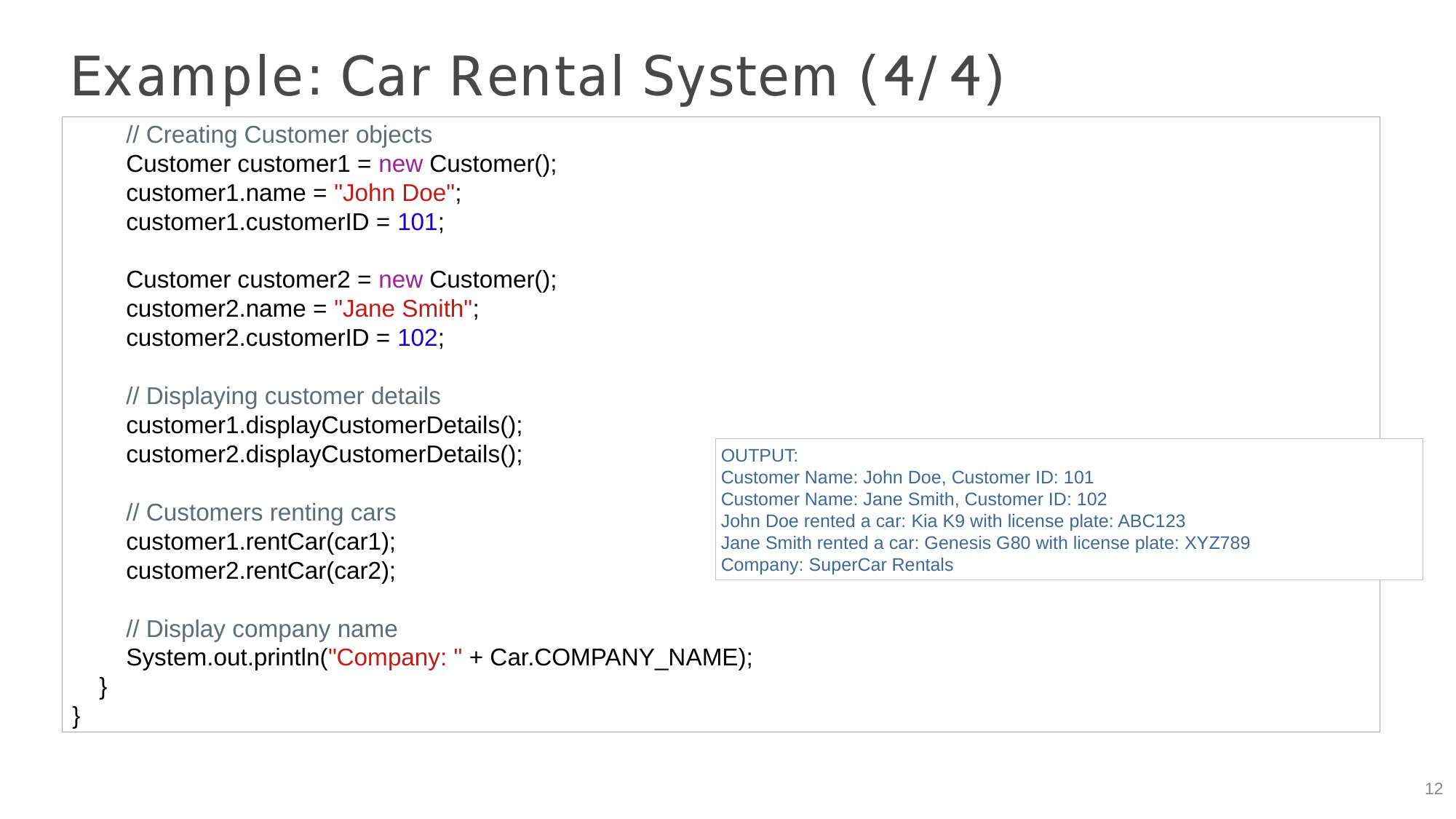

# Example: Car Rental System (4/4)
        // Creating Customer objects
        Customer customer1 = new Customer();
        customer1.name = "John Doe";
        customer1.customerID = 101;

        Customer customer2 = new Customer();
        customer2.name = "Jane Smith";
        customer2.customerID = 102;
        // Displaying customer details
        customer1.displayCustomerDetails();
        customer2.displayCustomerDetails();
        // Customers renting cars
        customer1.rentCar(car1);
        customer2.rentCar(car2);
        // Display company name
        System.out.println("Company: " + Car.COMPANY_NAME);
    }
}

OUTPUT:
Customer Name: John Doe, Customer ID: 101
Customer Name: Jane Smith, Customer ID: 102
John Doe rented a car: Kia K9 with license plate: ABC123
Jane Smith rented a car: Genesis G80 with license plate: XYZ789
Company: SuperCar Rentals
12